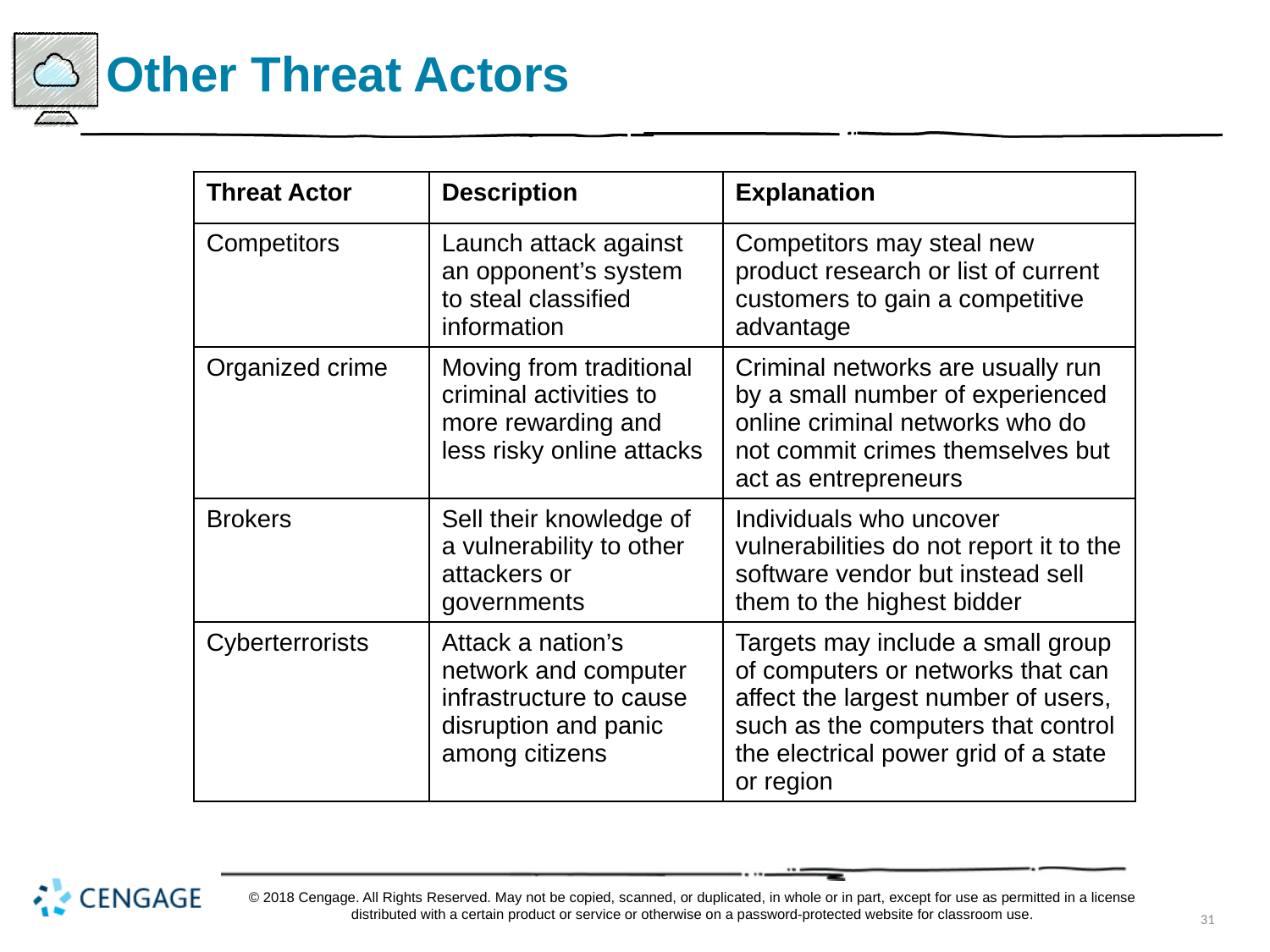

# Other Threat Actors
| Threat Actor | Description | Explanation |
| --- | --- | --- |
| Competitors | Launch attack against an opponent’s system to steal classified information | Competitors may steal new product research or list of current customers to gain a competitive advantage |
| Organized crime | Moving from traditional criminal activities to more rewarding and less risky online attacks | Criminal networks are usually run by a small number of experienced online criminal networks who do not commit crimes themselves but act as entrepreneurs |
| Brokers | Sell their knowledge of a vulnerability to other attackers or governments | Individuals who uncover vulnerabilities do not report it to the software vendor but instead sell them to the highest bidder |
| Cyberterrorists | Attack a nation’s network and computer infrastructure to cause disruption and panic among citizens | Targets may include a small group of computers or networks that can affect the largest number of users, such as the computers that control the electrical power grid of a state or region |
© 2018 Cengage. All Rights Reserved. May not be copied, scanned, or duplicated, in whole or in part, except for use as permitted in a license distributed with a certain product or service or otherwise on a password-protected website for classroom use.